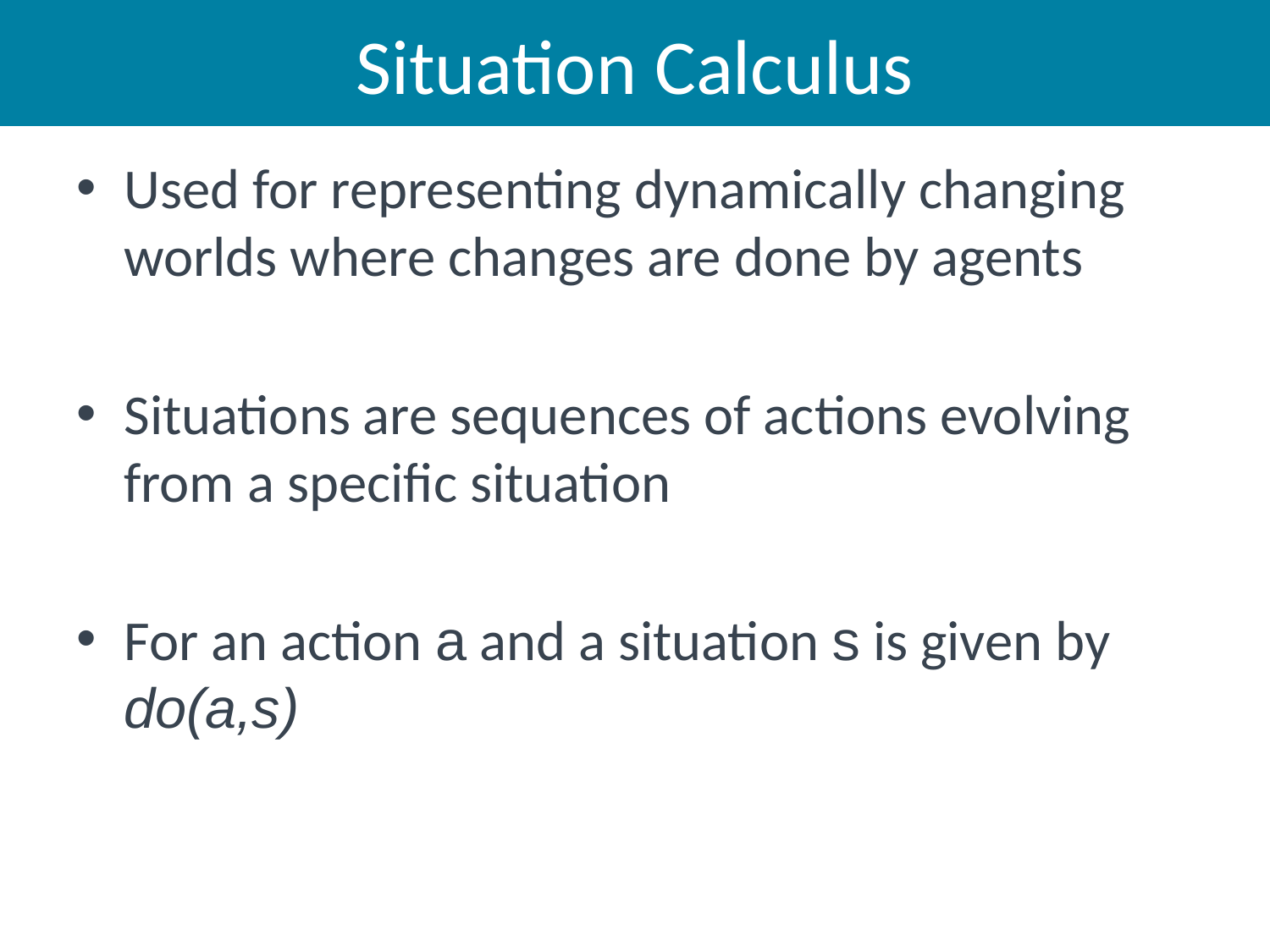

# Situation Calculus
Used for representing dynamically changing worlds where changes are done by agents

Situations are sequences of actions evolving from a specific situation

For an action a and a situation s is given by do(a,s)